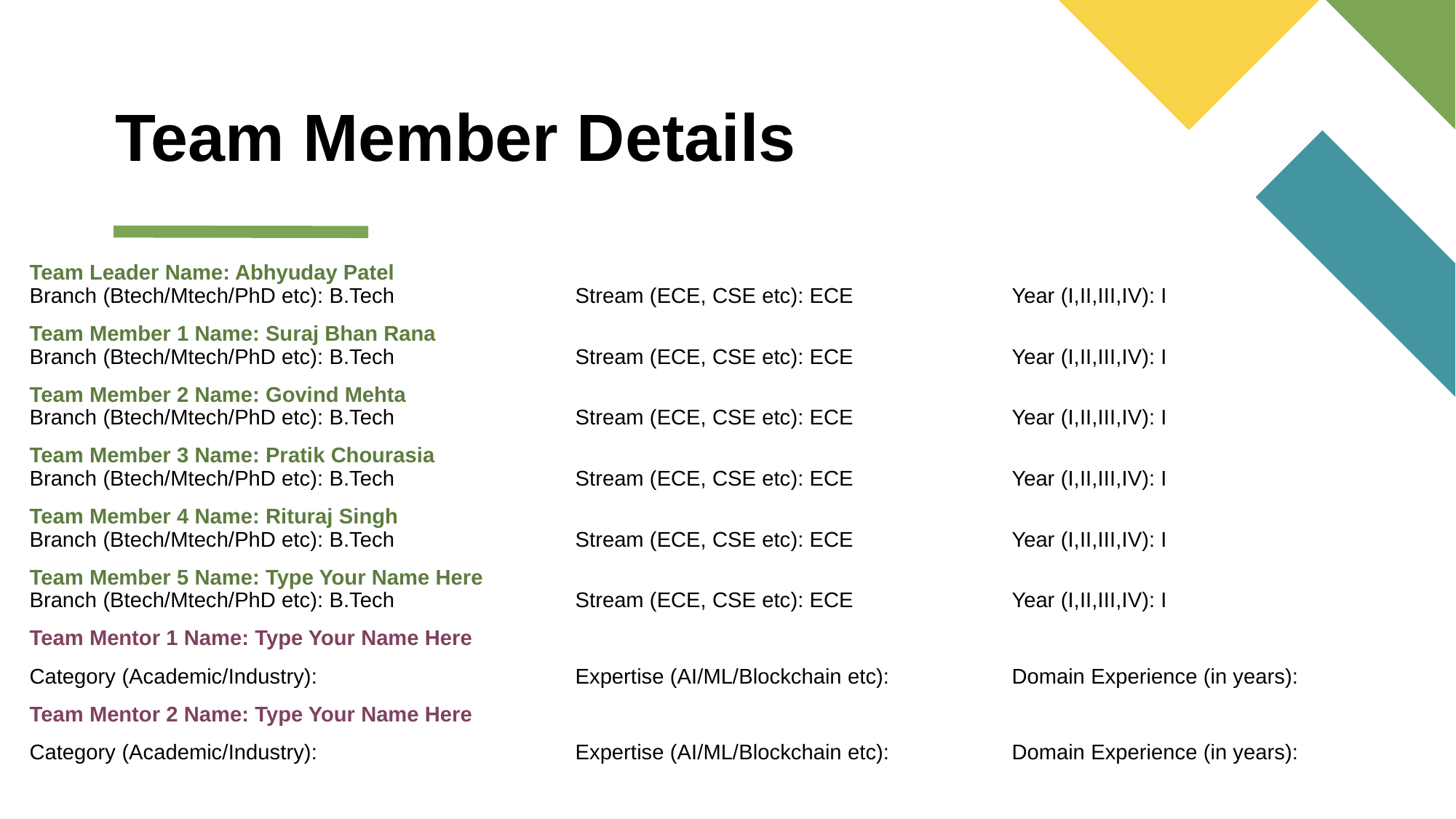

# Team Member Details
Team Leader Name: Abhyuday Patel
Branch (Btech/Mtech/PhD etc): B.Tech		Stream (ECE, CSE etc): ECE		Year (I,II,III,IV): I
Team Member 1 Name: Suraj Bhan Rana
Branch (Btech/Mtech/PhD etc): B.Tech		Stream (ECE, CSE etc): ECE		Year (I,II,III,IV): I
Team Member 2 Name: Govind Mehta
Branch (Btech/Mtech/PhD etc): B.Tech		Stream (ECE, CSE etc): ECE		Year (I,II,III,IV): I
Team Member 3 Name: Pratik Chourasia
Branch (Btech/Mtech/PhD etc): B.Tech		Stream (ECE, CSE etc): ECE		Year (I,II,III,IV): I
Team Member 4 Name: Rituraj Singh
Branch (Btech/Mtech/PhD etc): B.Tech		Stream (ECE, CSE etc): ECE		Year (I,II,III,IV): I
Team Member 5 Name: Type Your Name Here
Branch (Btech/Mtech/PhD etc): B.Tech		Stream (ECE, CSE etc): ECE		Year (I,II,III,IV): I
Team Mentor 1 Name: Type Your Name Here
Category (Academic/Industry): 			Expertise (AI/ML/Blockchain etc): 		Domain Experience (in years):
Team Mentor 2 Name: Type Your Name Here
Category (Academic/Industry):		 	Expertise (AI/ML/Blockchain etc): 		Domain Experience (in years):